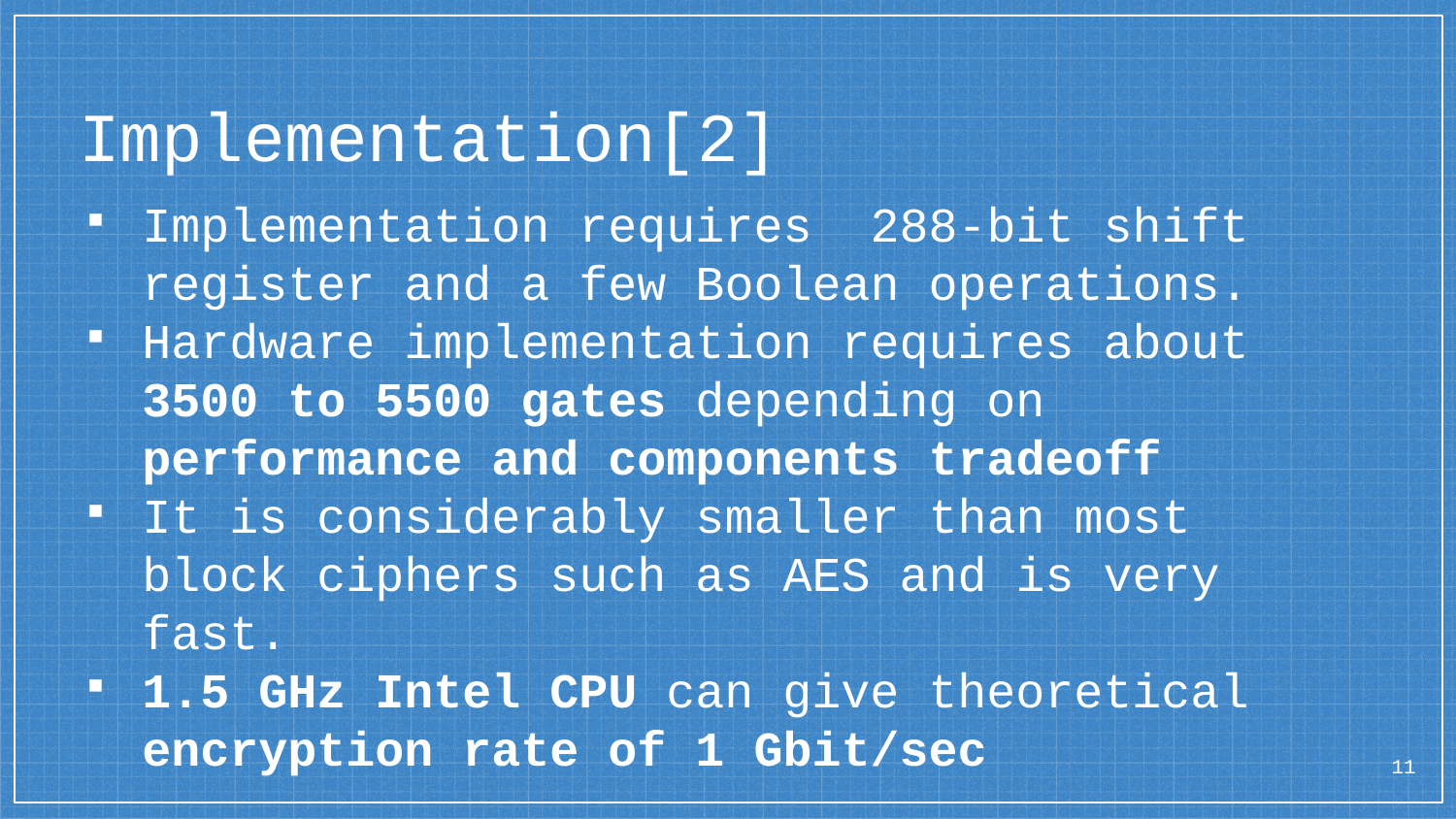

# Implementation[2]
Implementation requires  288-bit shift register and a few Boolean operations.
Hardware implementation requires about 3500 to 5500 gates depending on performance and components tradeoff
It is considerably smaller than most block ciphers such as AES and is very fast.
1.5 GHz Intel CPU can give theoretical encryption rate of 1 Gbit/sec

11